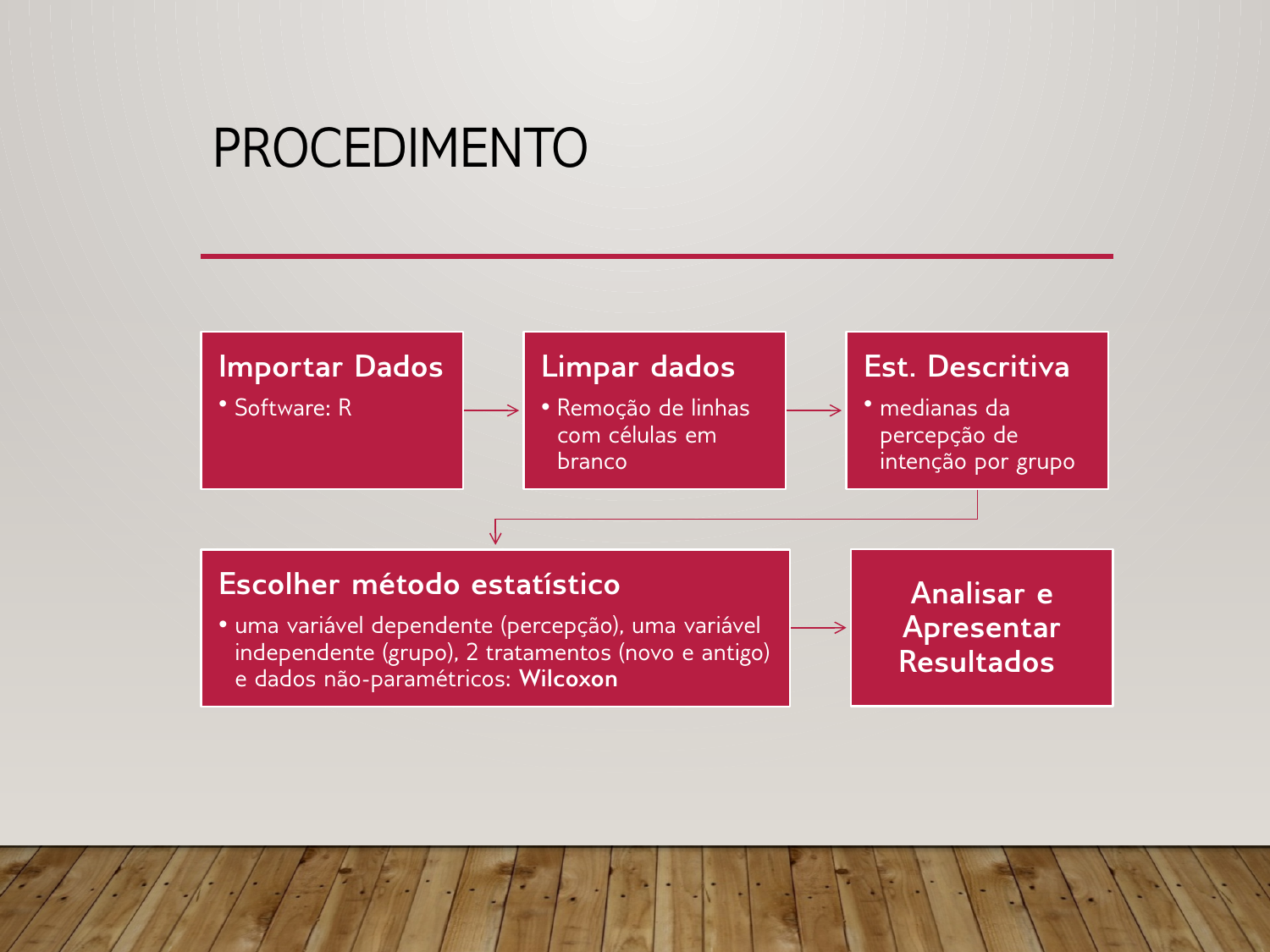

# Procedimento

Importar Dados
Software: R

Limpar dados
Remoção de linhas com células em branco

Est. Descritiva
medianas da percepção de intenção por grupo

Escolher método estatístico
uma variável dependente (percepção), uma variável independente (grupo), 2 tratamentos (novo e antigo) e dados não-paramétricos: Wilcoxon
Analisar e Apresentar Resultados